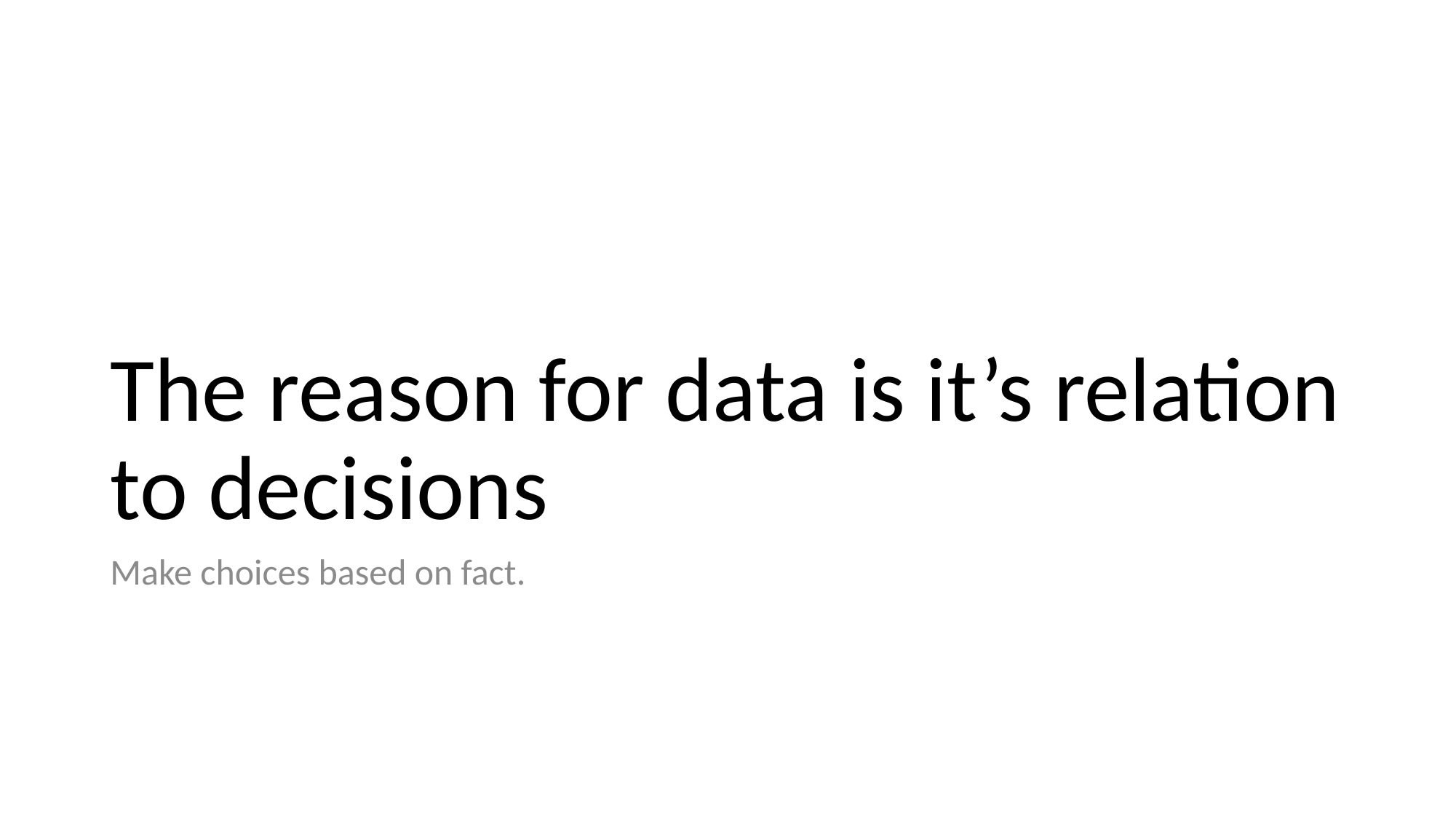

# The reason for data is it’s relation to decisions
Make choices based on fact.